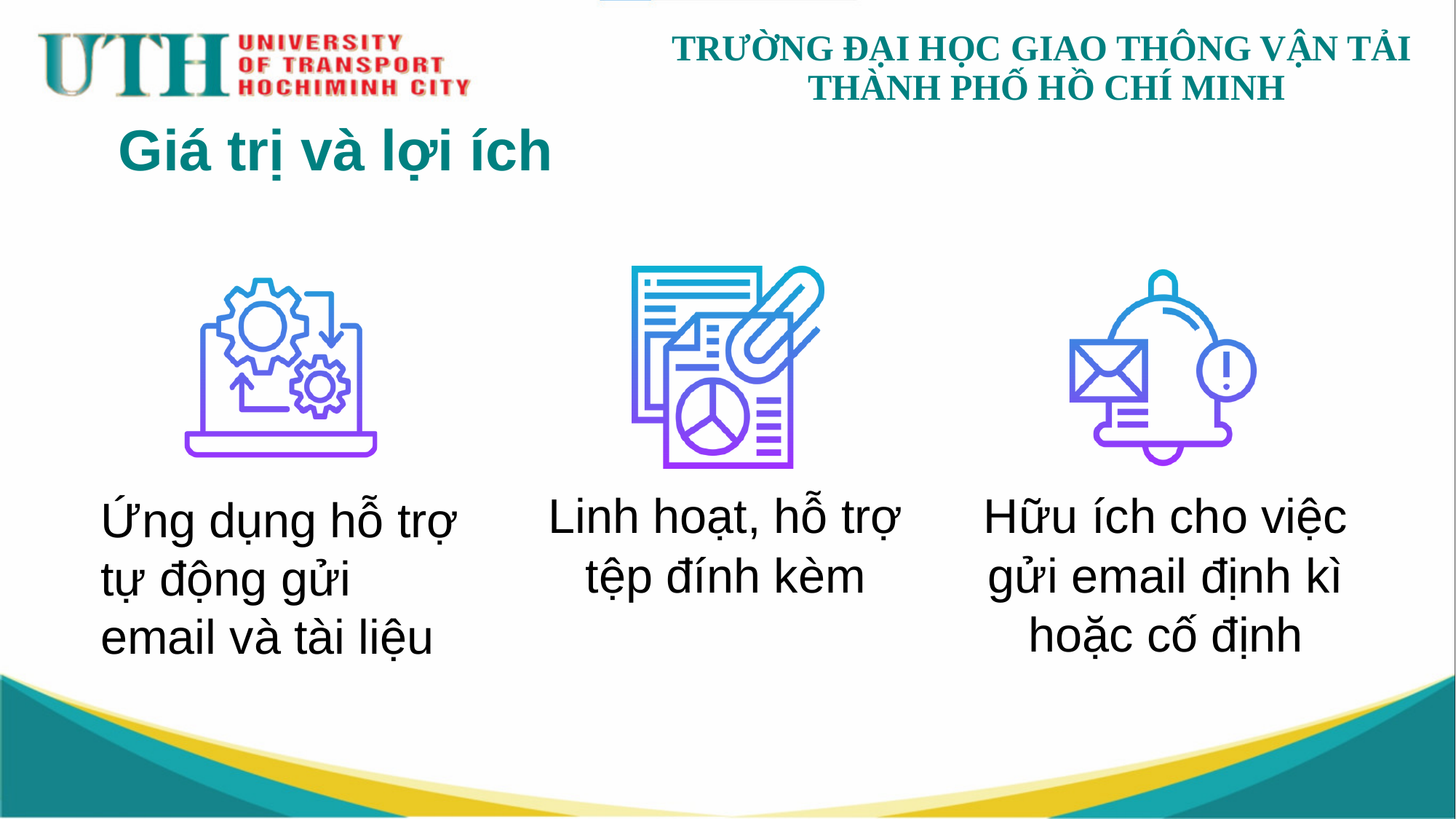

Giá trị và lợi ích

Hữu ích cho việc gửi email định kì hoặc cố định
Ứng dụng hỗ trợ tự động gửi email và tài liệu
Linh hoạt, hỗ trợ tệp đính kèm